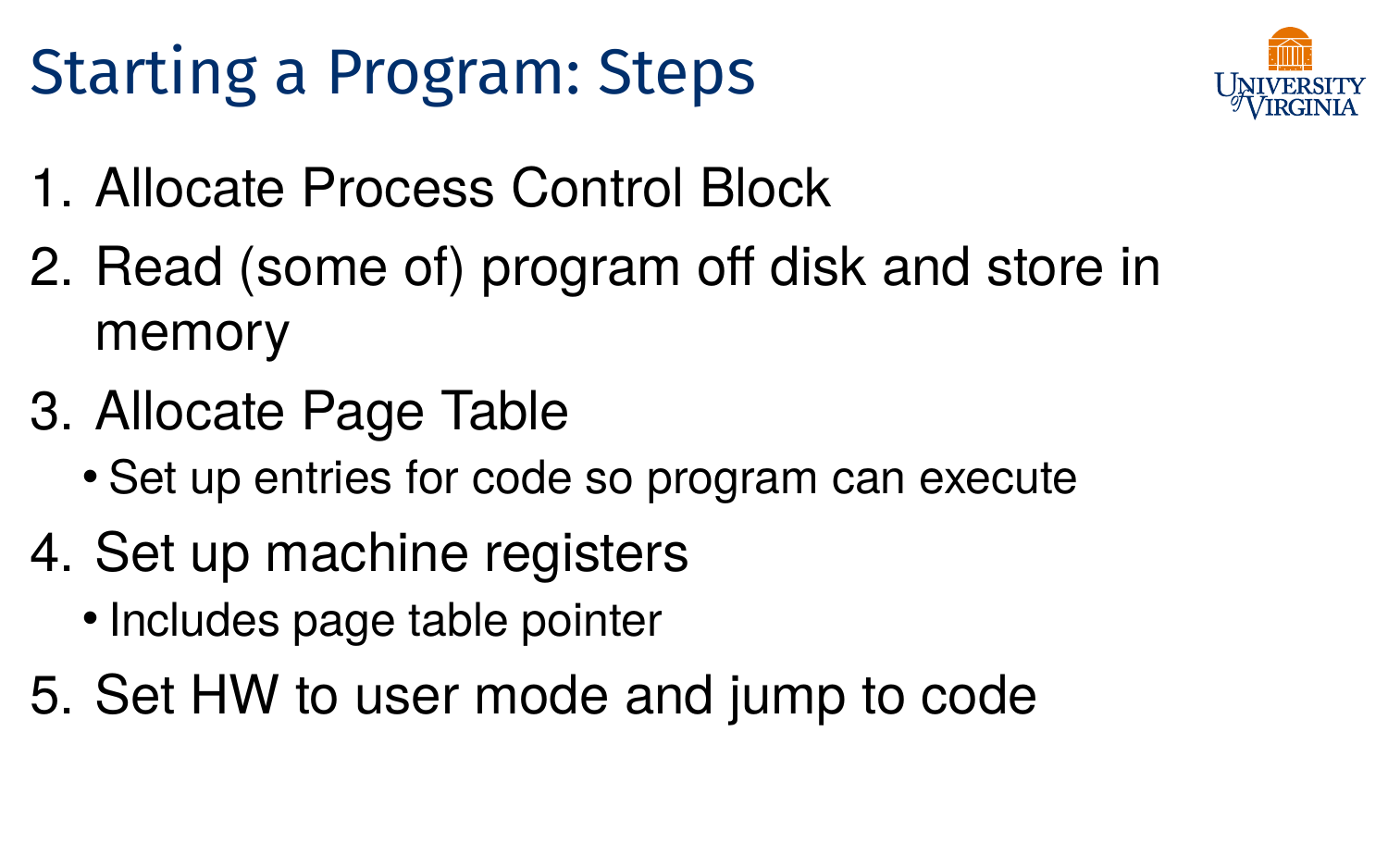

# Starting a Program: Steps
Allocate Process Control Block
Read (some of) program off disk and store in memory
Allocate Page Table
Set up entries for code so program can execute
Set up machine registers
Includes page table pointer
Set HW to user mode and jump to code